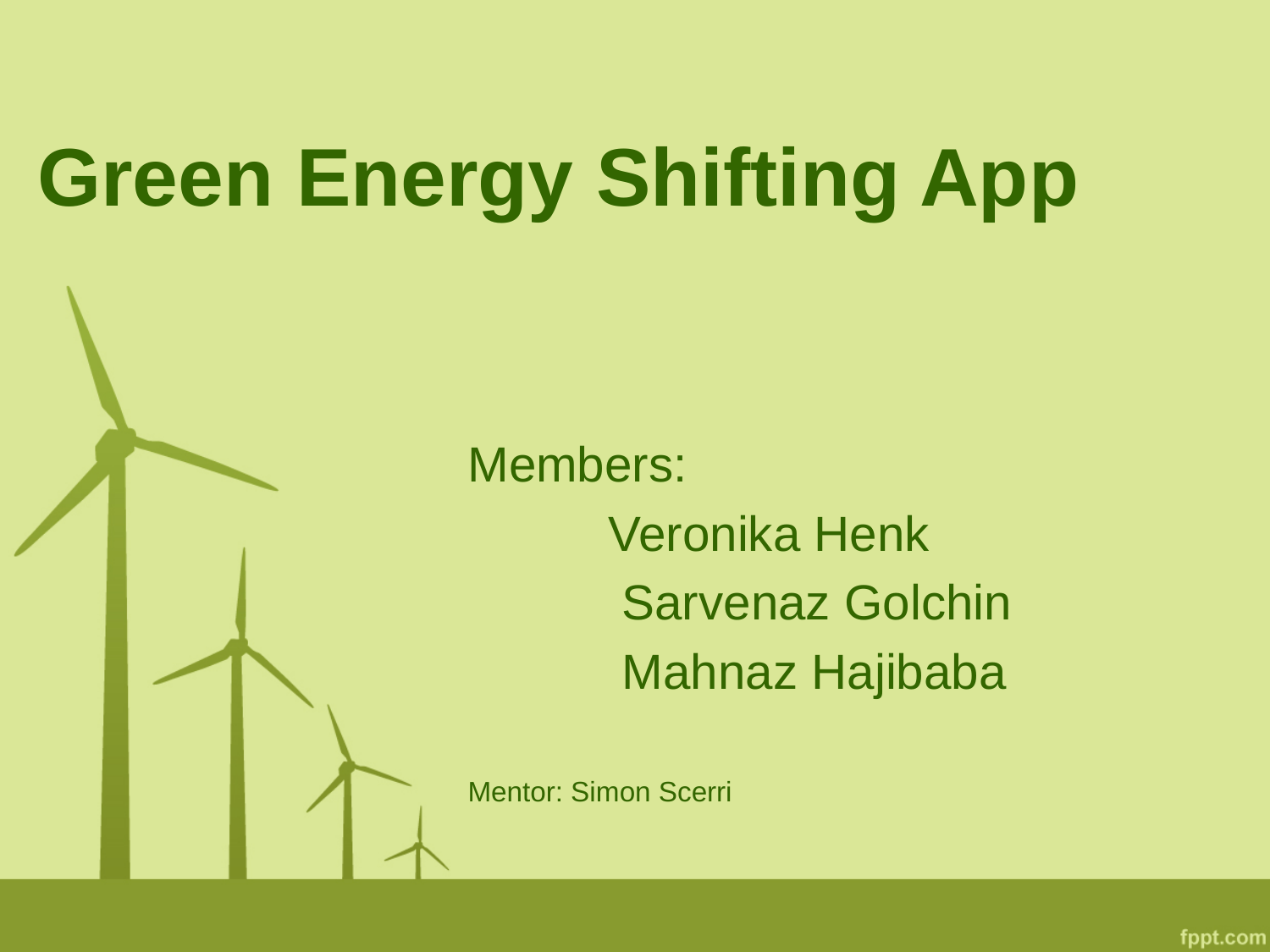

# Green Energy Shifting App
Members:
	 Veronika Henk
	  Sarvenaz Golchin
	  Mahnaz Hajibaba

Mentor: Simon Scerri